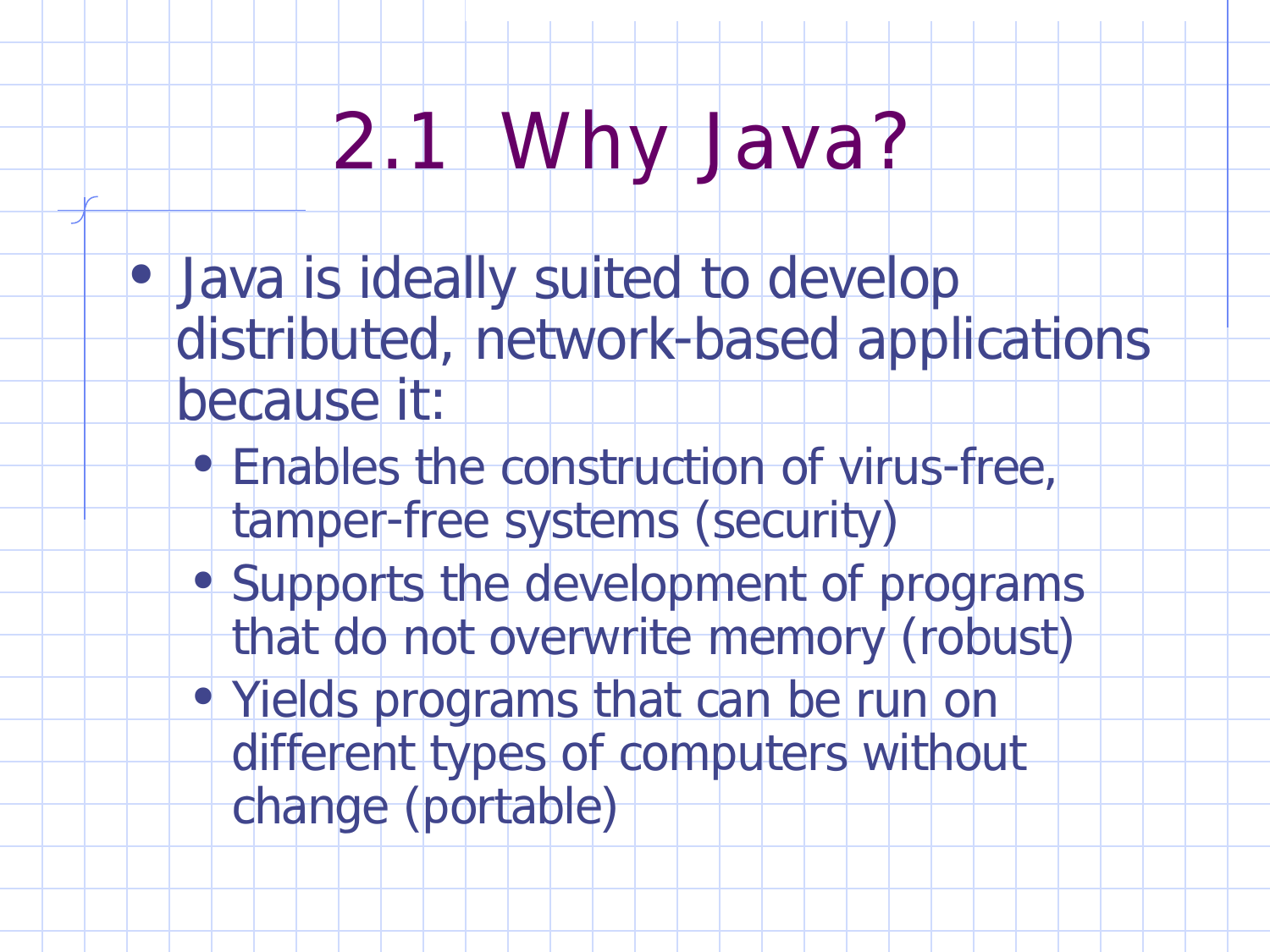

# 2.1  Why Java?
Java is ideally suited to develop distributed, network-based applications because it:
Enables the construction of virus-free, tamper-free systems (security)
Supports the development of programs that do not overwrite memory (robust)
Yields programs that can be run on different types of computers without change (portable)